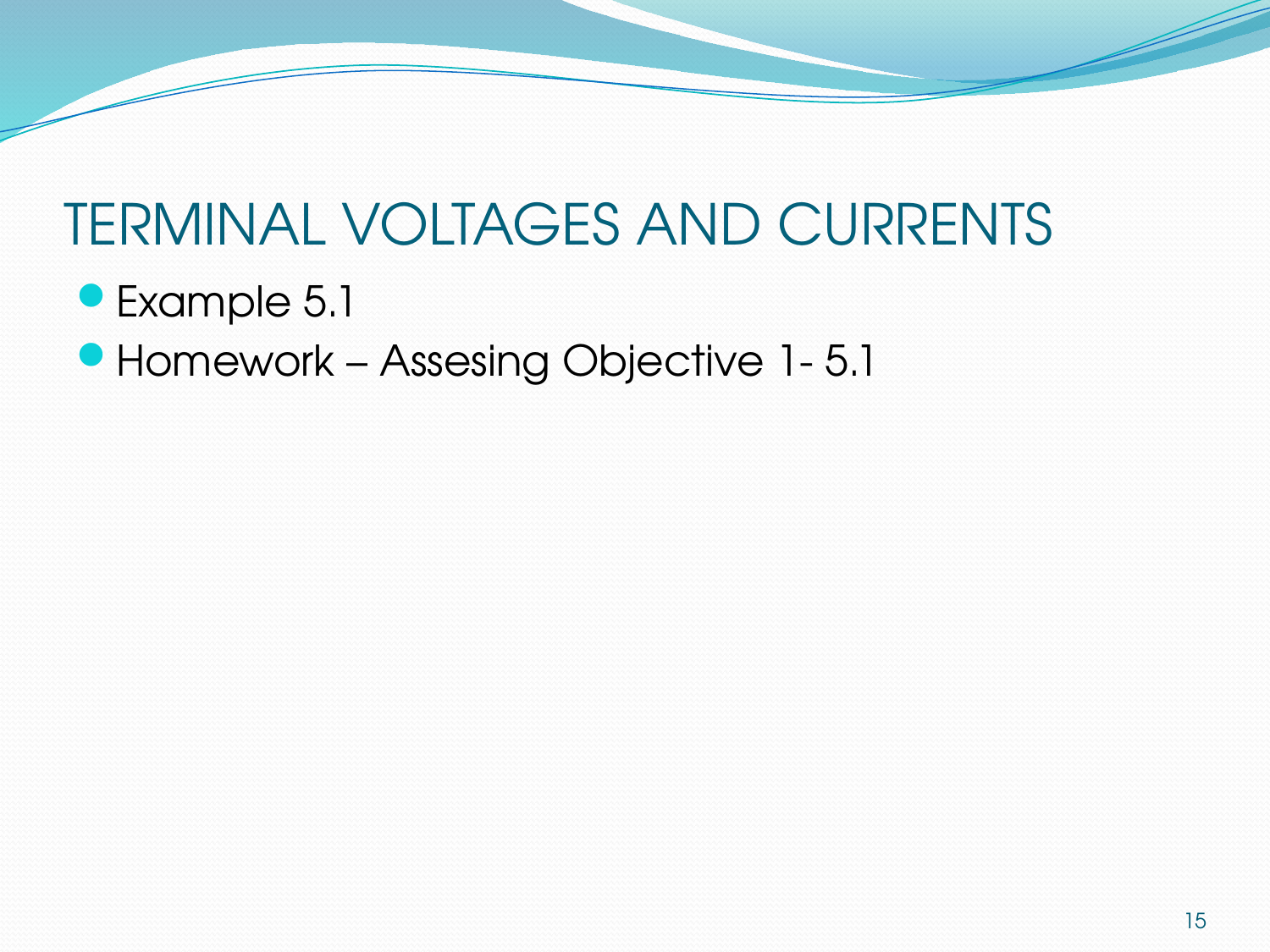

# TERMINAL VOLTAGES AND CURRENTS
Example 5.1
Homework – Assesing Objective 1- 5.1
15